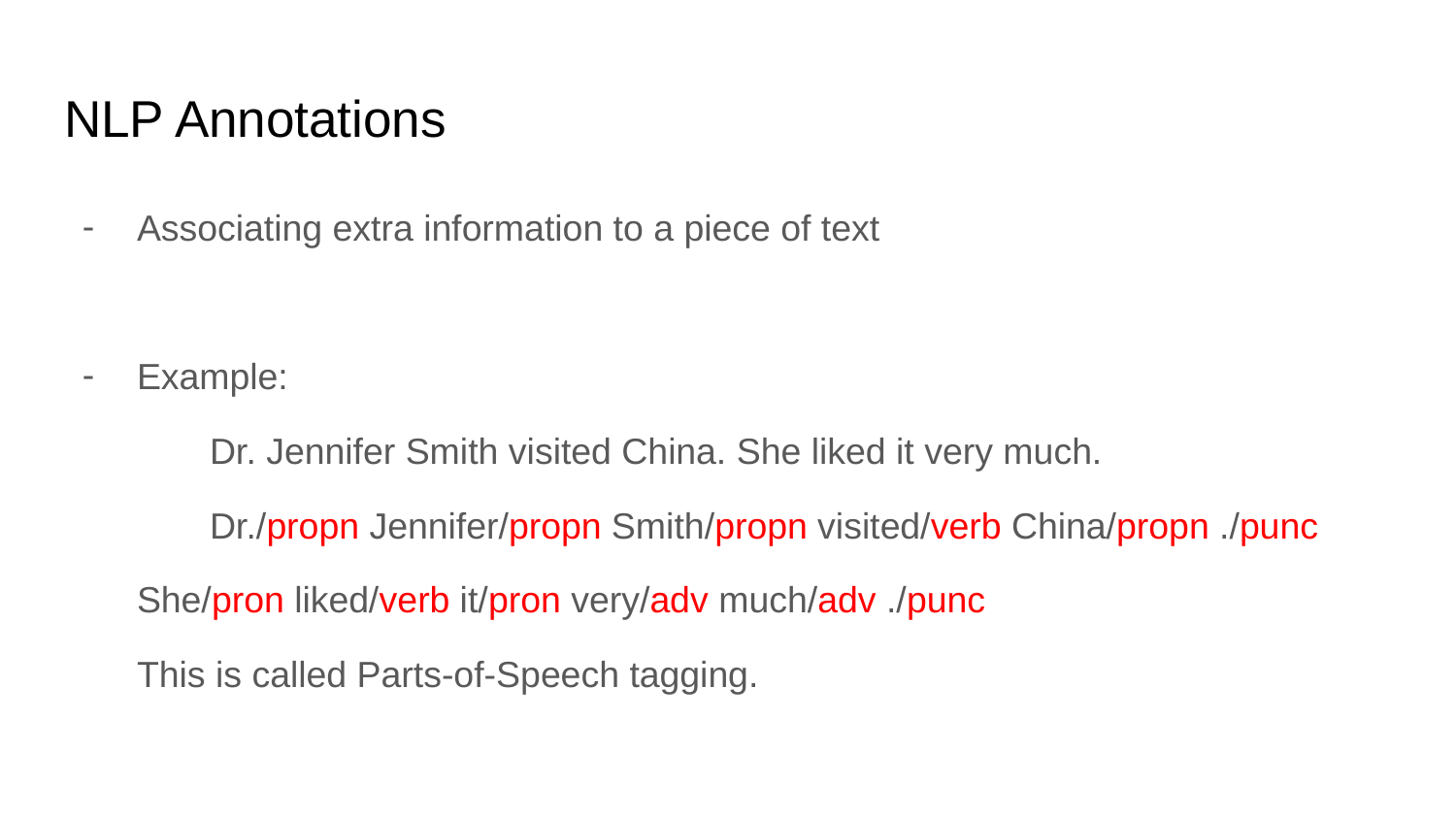

# NLP Annotations
Associating extra information to a piece of text

Example:
	Dr. Jennifer Smith visited China. She liked it very much.
	Dr./propn Jennifer/propn Smith/propn visited/verb China/propn ./punc
She/pron liked/verb it/pron very/adv much/adv ./punc
This is called Parts-of-Speech tagging.